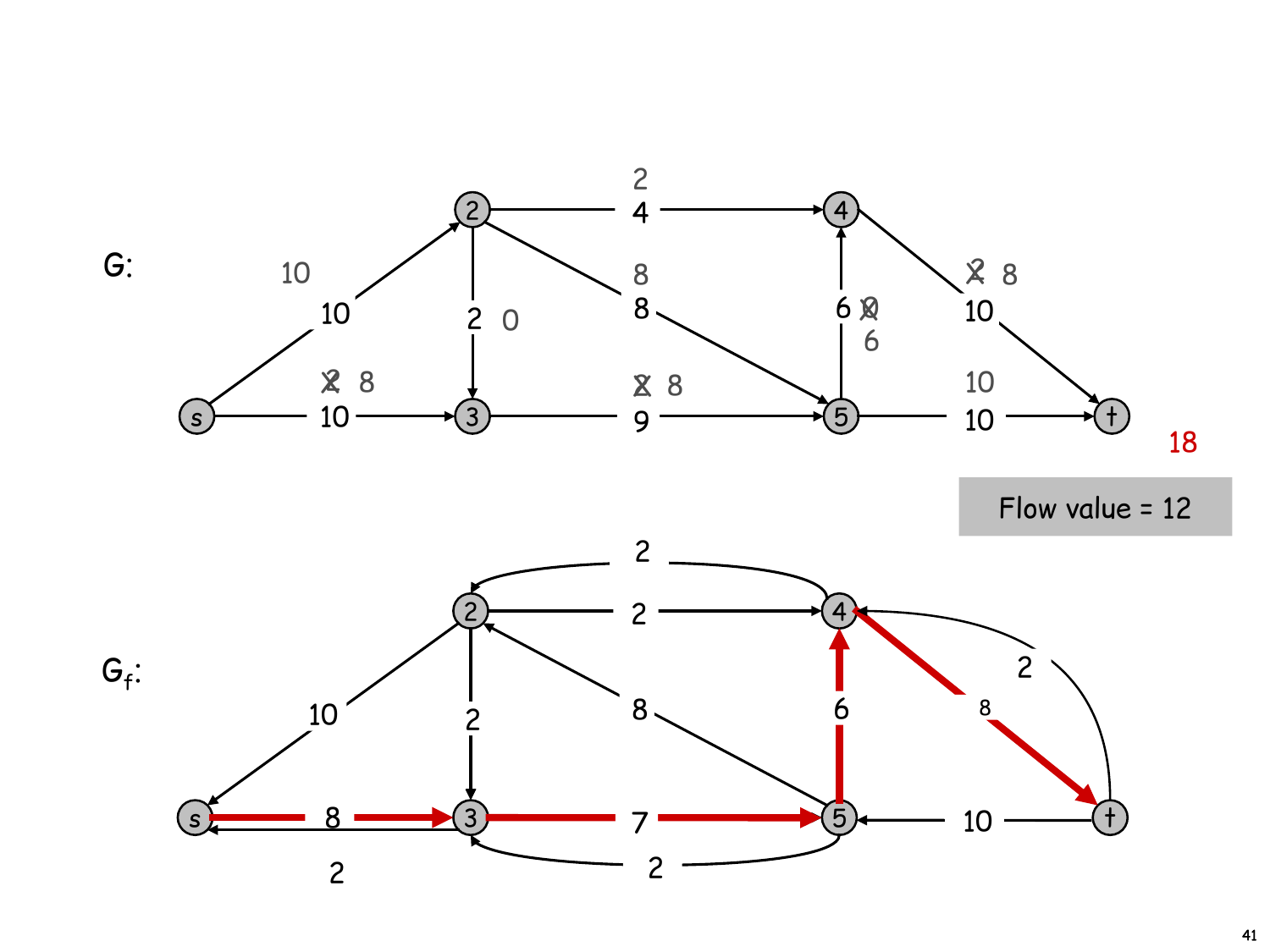

2
2
4
 4
 G:
2
10
X
X
8
10
X
8
X
8
8
 6
0
 8
   10
   10
 2
0
6
2
2
 10
s
3
5
t
 10
 9
18
Flow value = 12
 2
2
4
 2
 Gf:
 2
 6
 8
   8
10
 2
 8
s
3
5
t
 10
 7
 2
 2
41
41